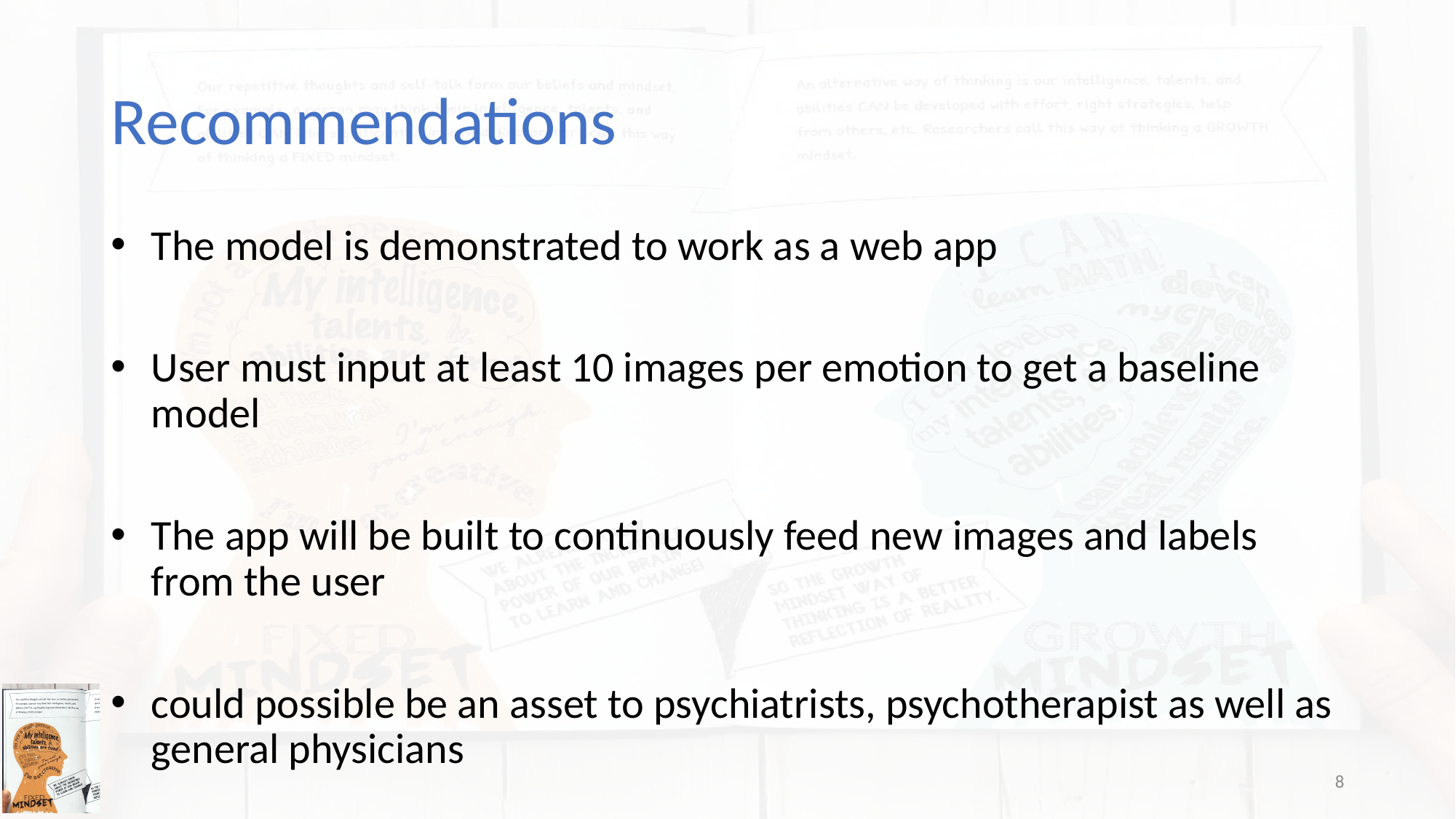

# Recommendations
The model is demonstrated to work as a web app

User must input at least 10 images per emotion to get a baseline model

The app will be built to continuously feed new images and labels from the user

could possible be an asset to psychiatrists, psychotherapist as well as general physicians
8